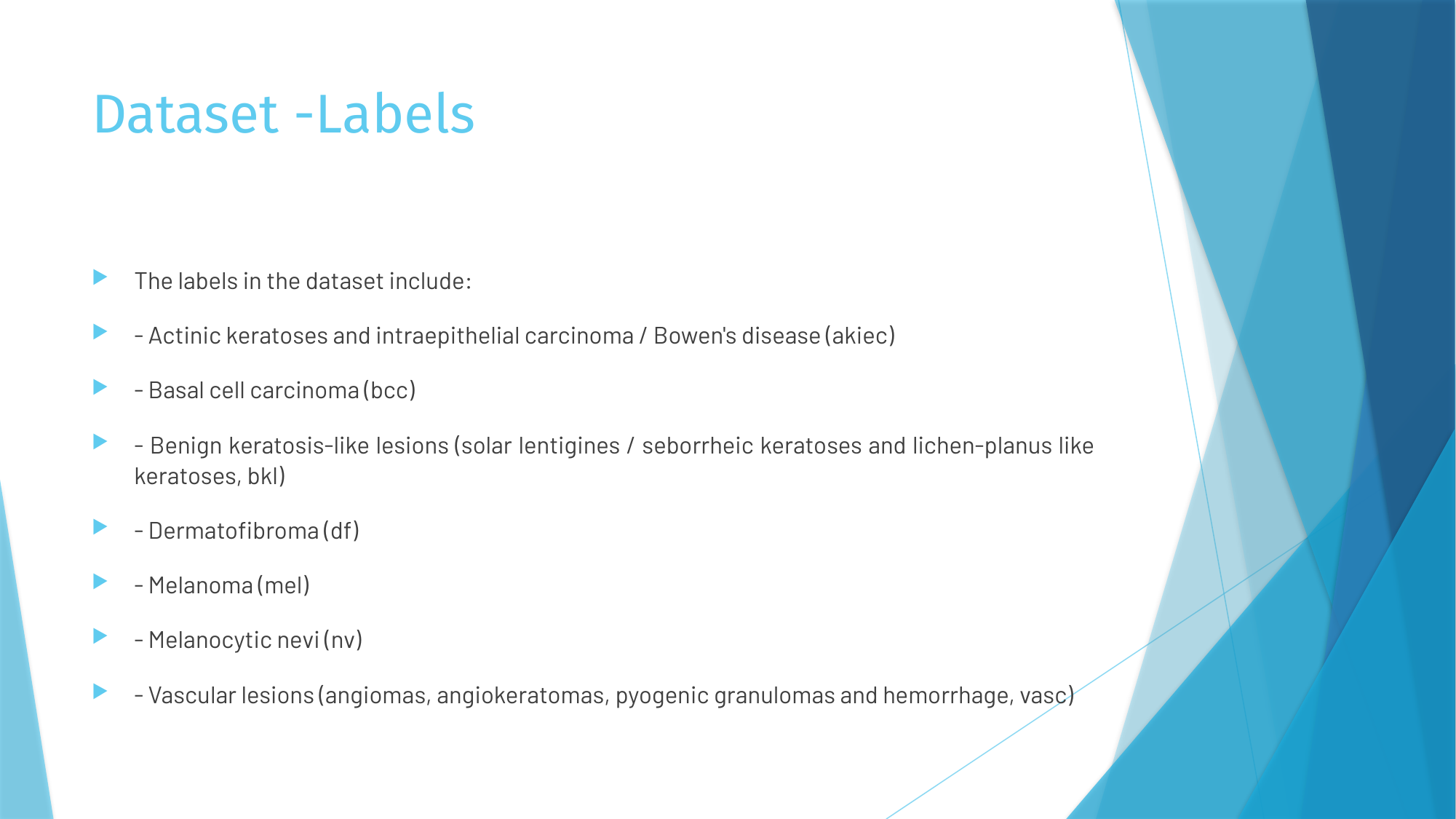

# Dataset -Labels
The labels in the dataset include:
- Actinic keratoses and intraepithelial carcinoma / Bowen's disease (akiec)
- Basal cell carcinoma (bcc)
- Benign keratosis-like lesions (solar lentigines / seborrheic keratoses and lichen-planus like keratoses, bkl)
- Dermatofibroma (df)
- Melanoma (mel)
- Melanocytic nevi (nv)
- Vascular lesions (angiomas, angiokeratomas, pyogenic granulomas and hemorrhage, vasc)